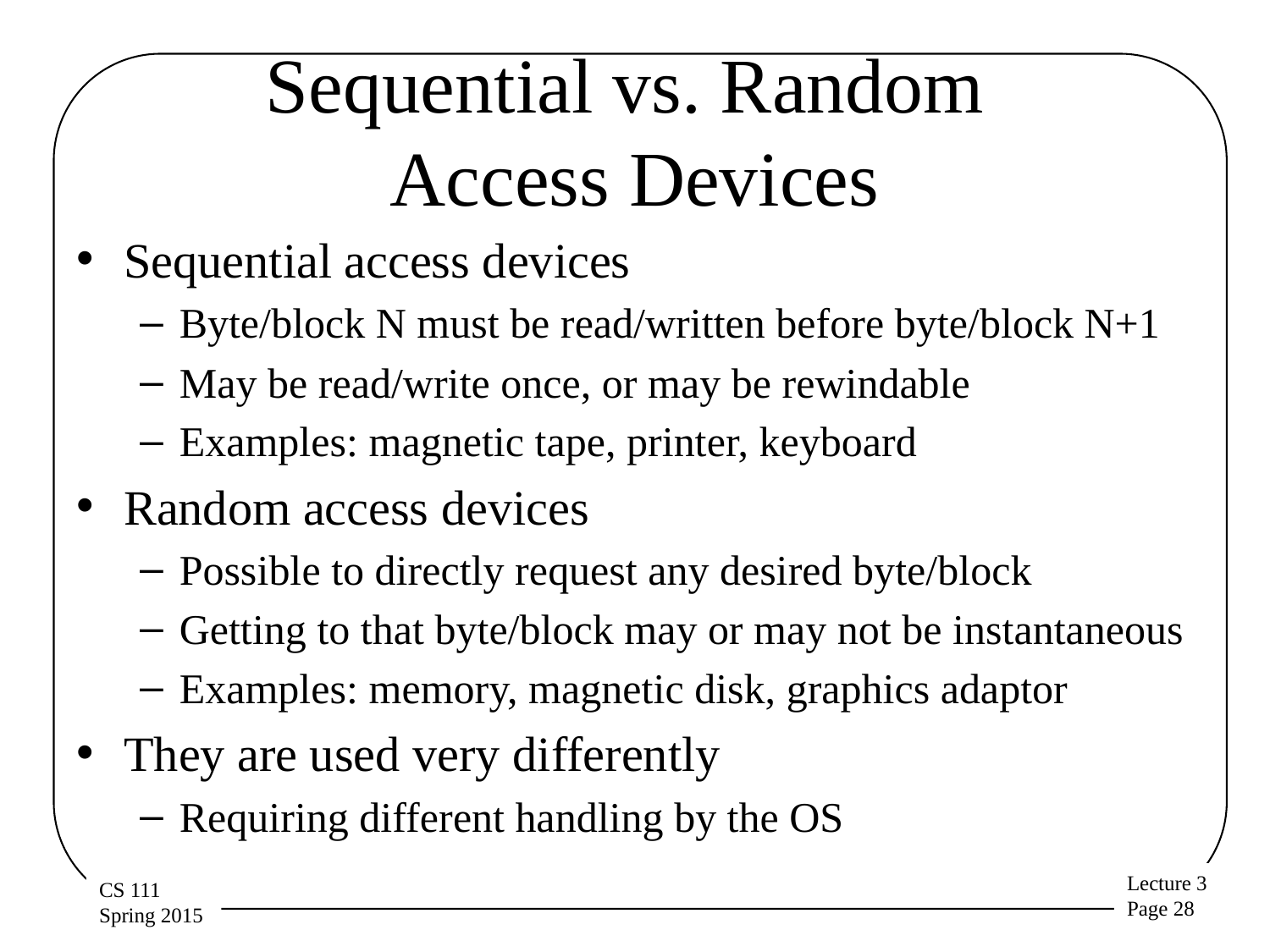

# Sequential vs. Random Access Devices
Sequential access devices
Byte/block N must be read/written before byte/block N+1
May be read/write once, or may be rewindable
Examples: magnetic tape, printer, keyboard
Random access devices
Possible to directly request any desired byte/block
Getting to that byte/block may or may not be instantaneous
Examples: memory, magnetic disk, graphics adaptor
They are used very differently
Requiring different handling by the OS